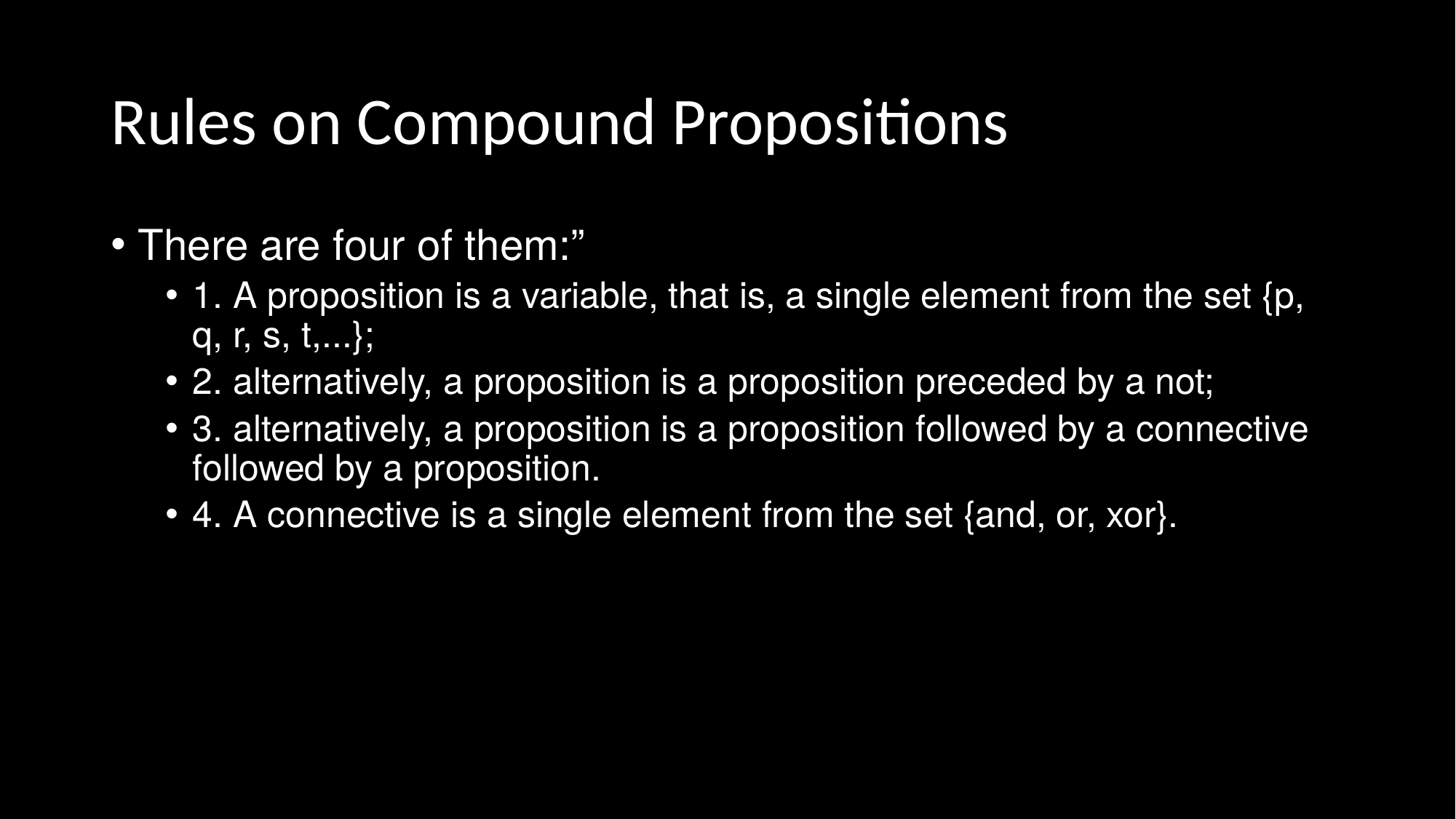

# Rules on Compound Propositions
There are four of them:”
1. A proposition is a variable, that is, a single element from the set {p, q, r, s, t,...};
2. alternatively, a proposition is a proposition preceded by a not;
3. alternatively, a proposition is a proposition followed by a connective followed by a proposition.
4. A connective is a single element from the set {and, or, xor}.